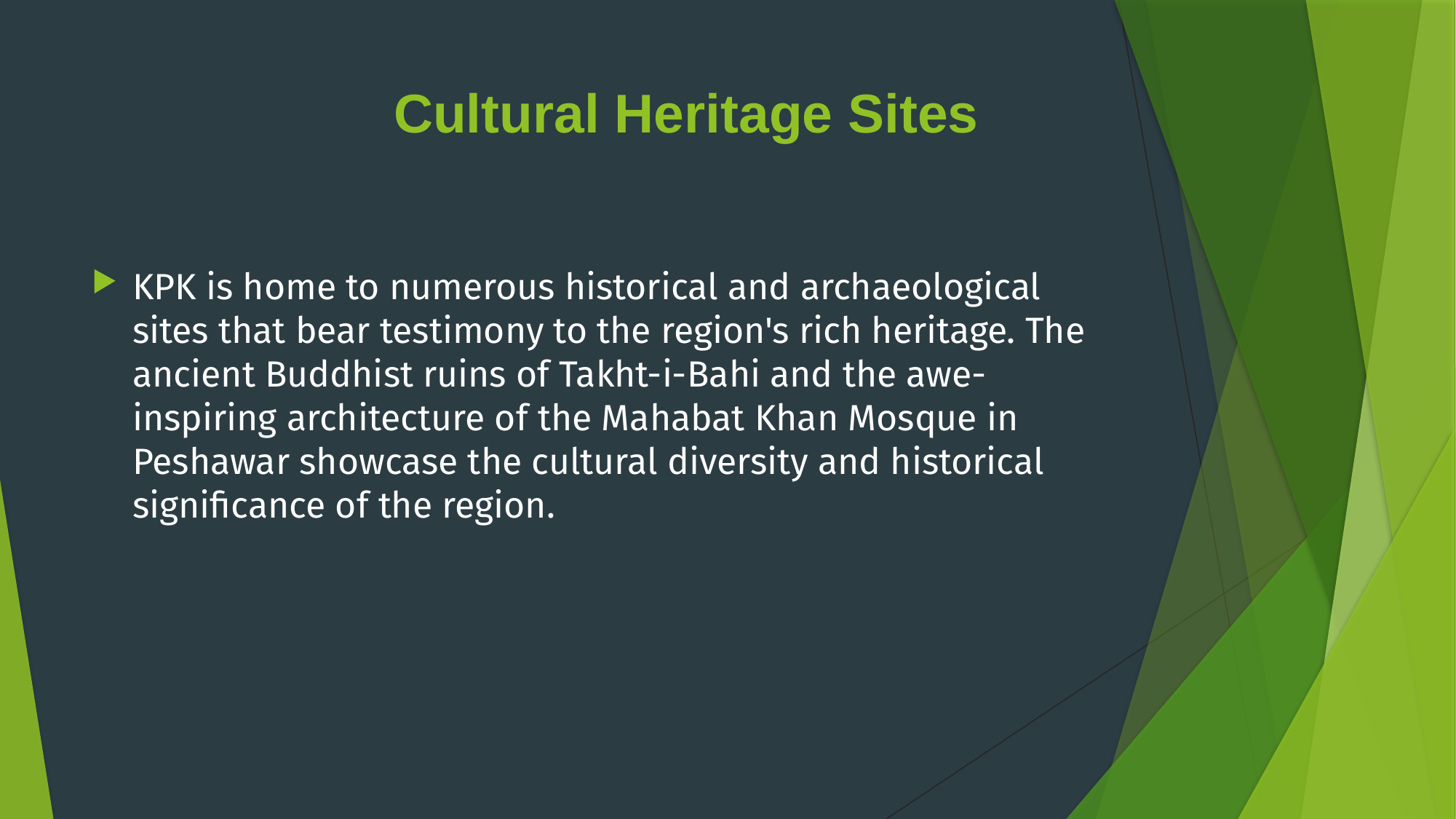

# Cultural Heritage Sites
KPK is home to numerous historical and archaeological sites that bear testimony to the region's rich heritage. The ancient Buddhist ruins of Takht-i-Bahi and the awe-inspiring architecture of the Mahabat Khan Mosque in Peshawar showcase the cultural diversity and historical significance of the region.